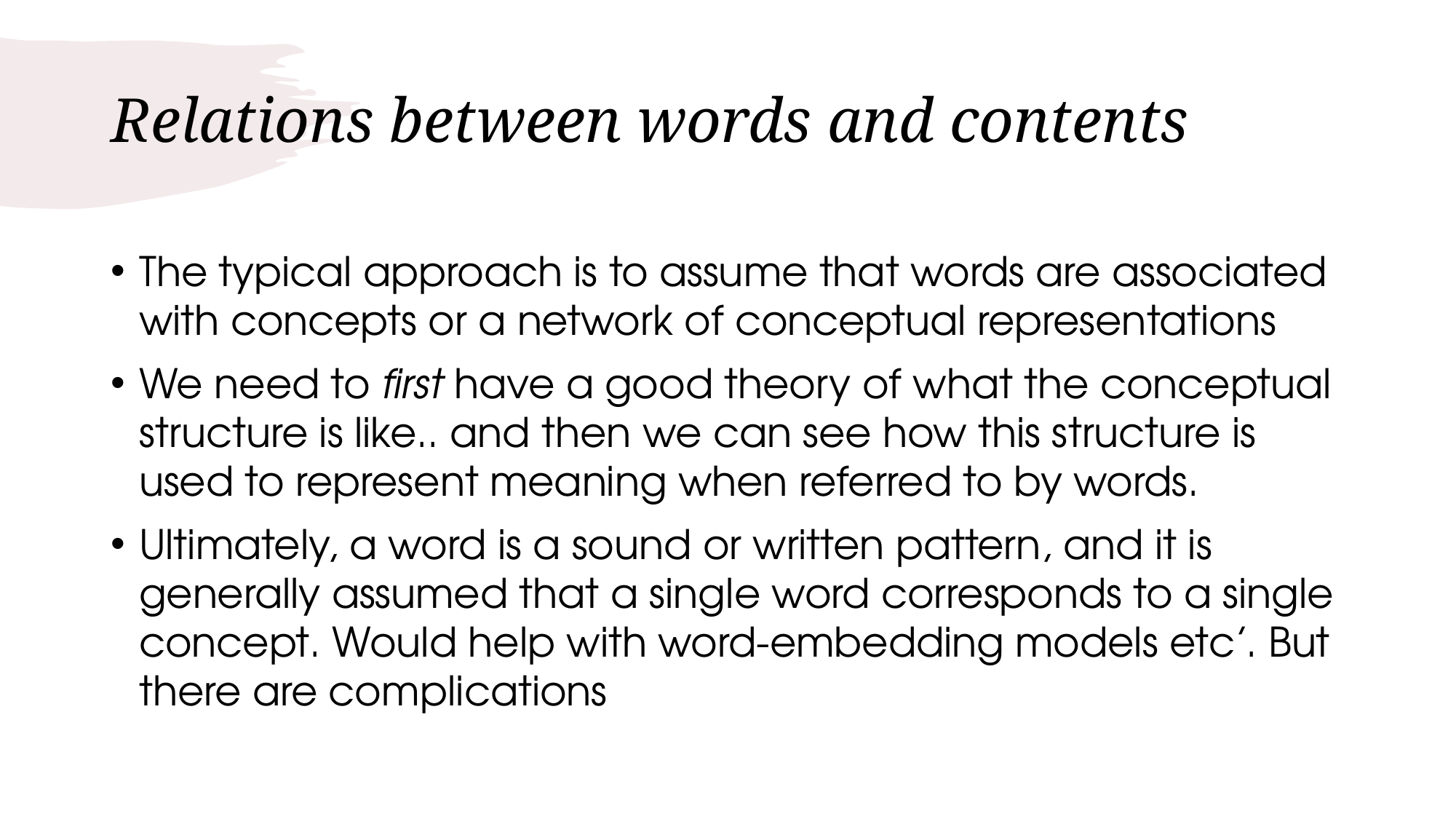

# Relations between words and contents
The typical approach is to assume that words are associated with concepts or a network of conceptual representations
We need to first have a good theory of what the conceptual structure is like.. and then we can see how this structure is used to represent meaning when referred to by words.
Ultimately, a word is a sound or written pattern, and it is generally assumed that a single word corresponds to a single concept. Would help with word-embedding models etc’. But there are complications